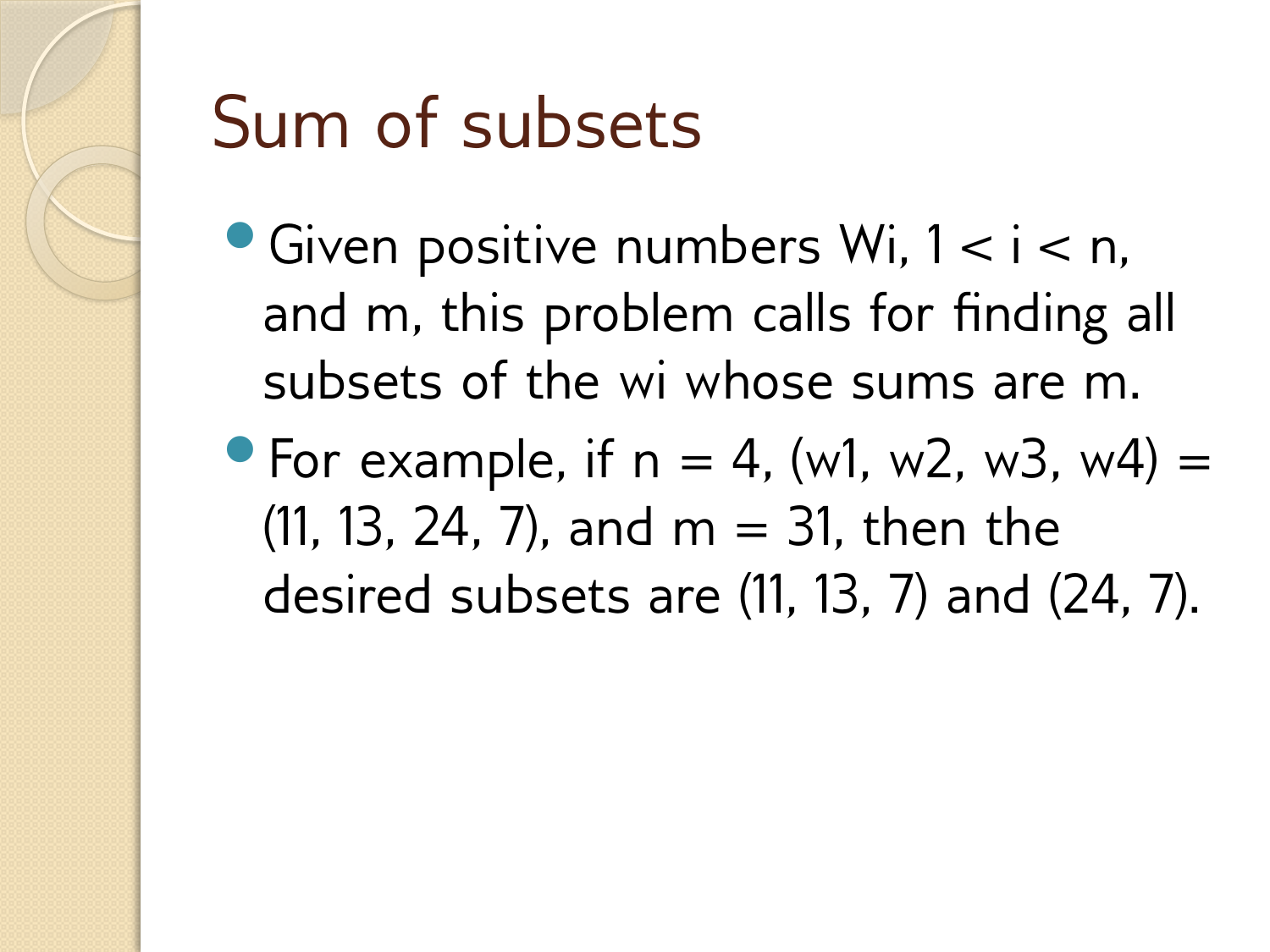

# Sum of subsets
Given positive numbers Wi, 1 < i < n, and m, this problem calls for finding all subsets of the wi whose sums are m.
For example, if n = 4, (w1, w2, w3, w4) = (11, 13, 24, 7), and m = 31, then the desired subsets are (11, 13, 7) and (24, 7).